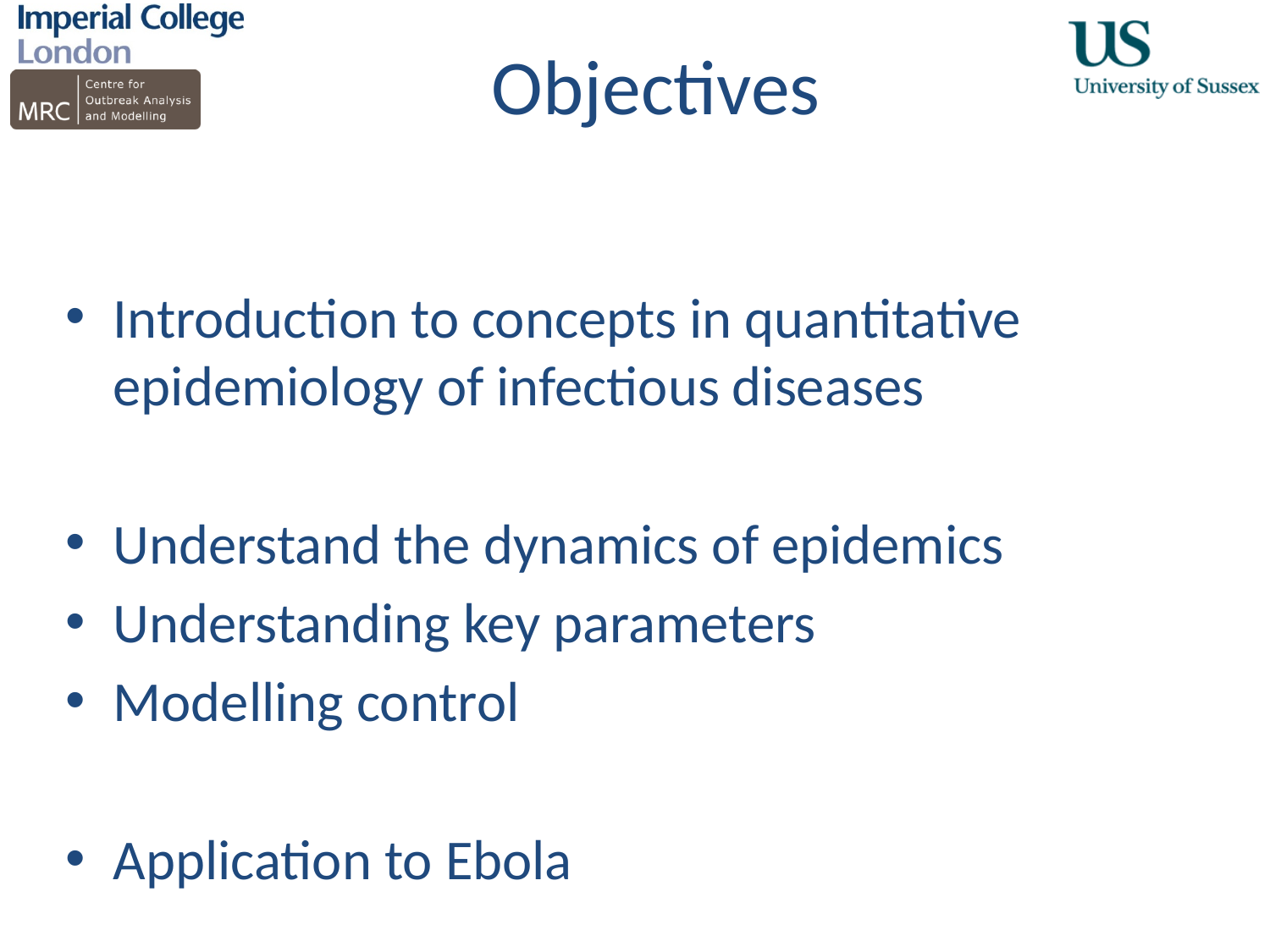

# Objectives
Introduction to concepts in quantitative epidemiology of infectious diseases

Understand the dynamics of epidemics
Understanding key parameters
Modelling control

Application to Ebola